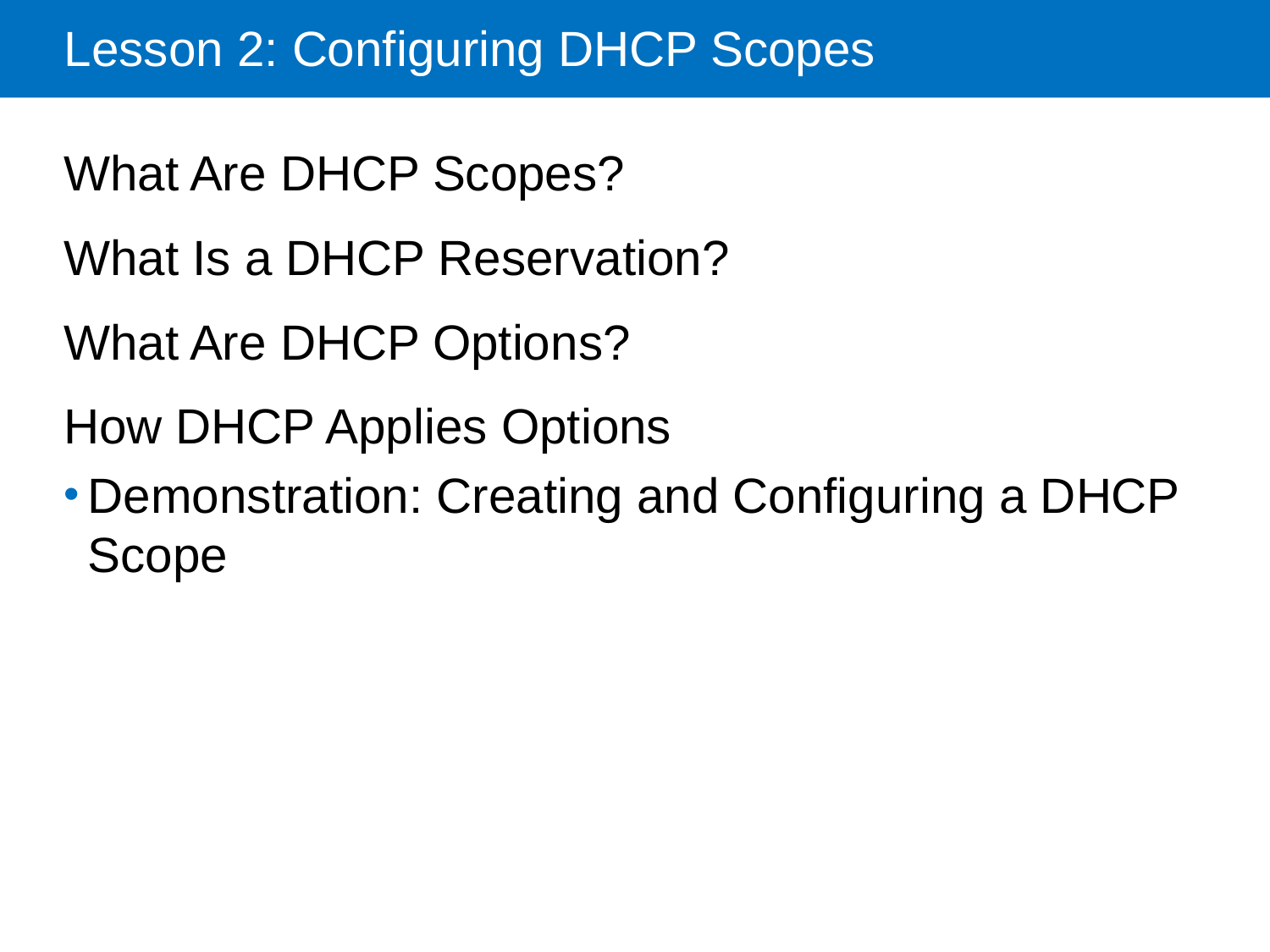

# Lesson 2: Configuring DHCP Scopes
What Are DHCP Scopes?
What Is a DHCP Reservation?
What Are DHCP Options?
How DHCP Applies Options
Demonstration: Creating and Configuring a DHCP Scope